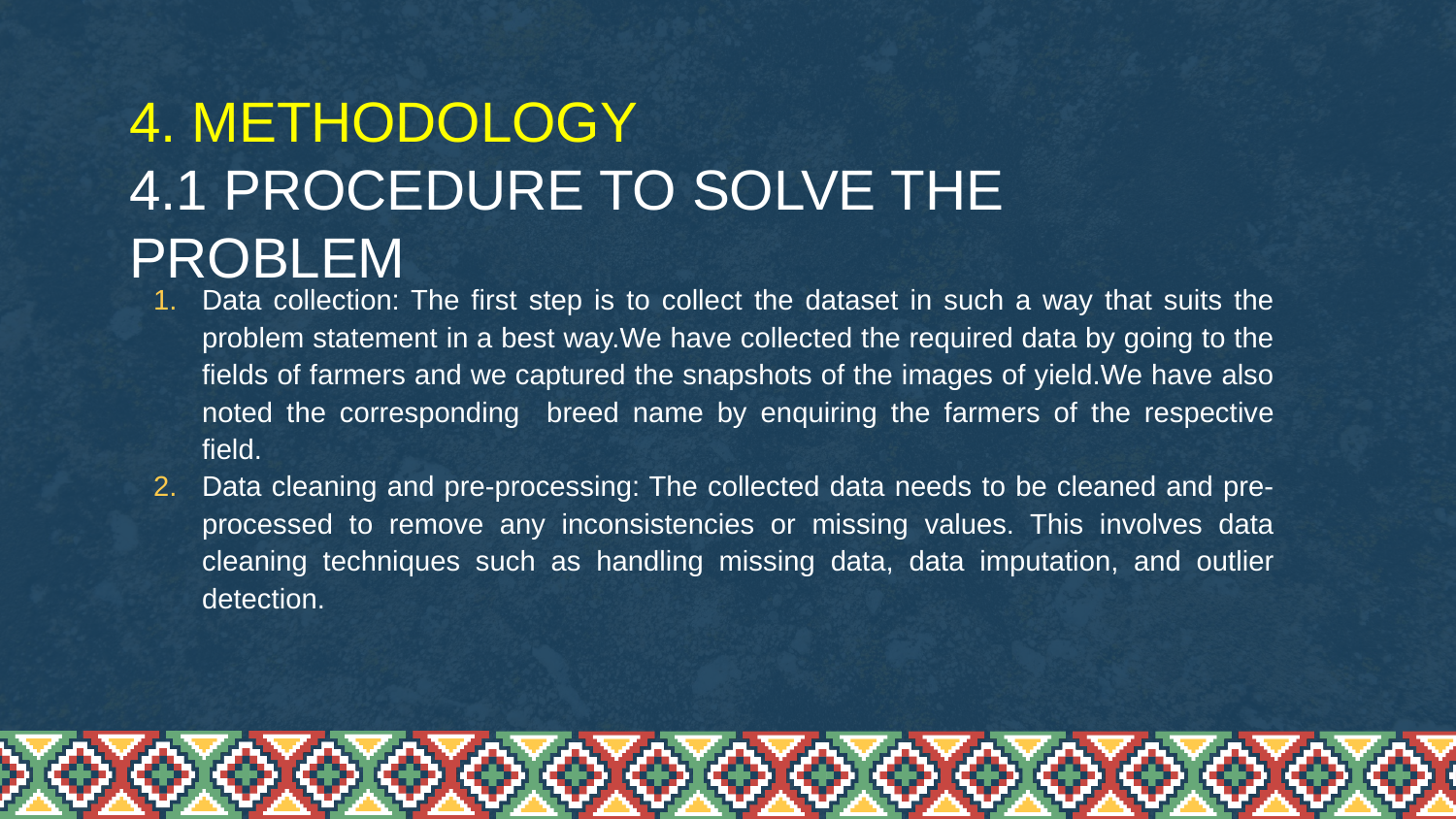

# 4. METHODOLOGY 4.1 PROCEDURE TO SOLVE THE PROBLEM
Data collection: The first step is to collect the dataset in such a way that suits the problem statement in a best way.We have collected the required data by going to the fields of farmers and we captured the snapshots of the images of yield.We have also noted the corresponding  breed name by enquiring the farmers of the respective field.
Data cleaning and pre-processing: The collected data needs to be cleaned and pre-processed to remove any inconsistencies or missing values. This involves data cleaning techniques such as handling missing data, data imputation, and outlier detection.